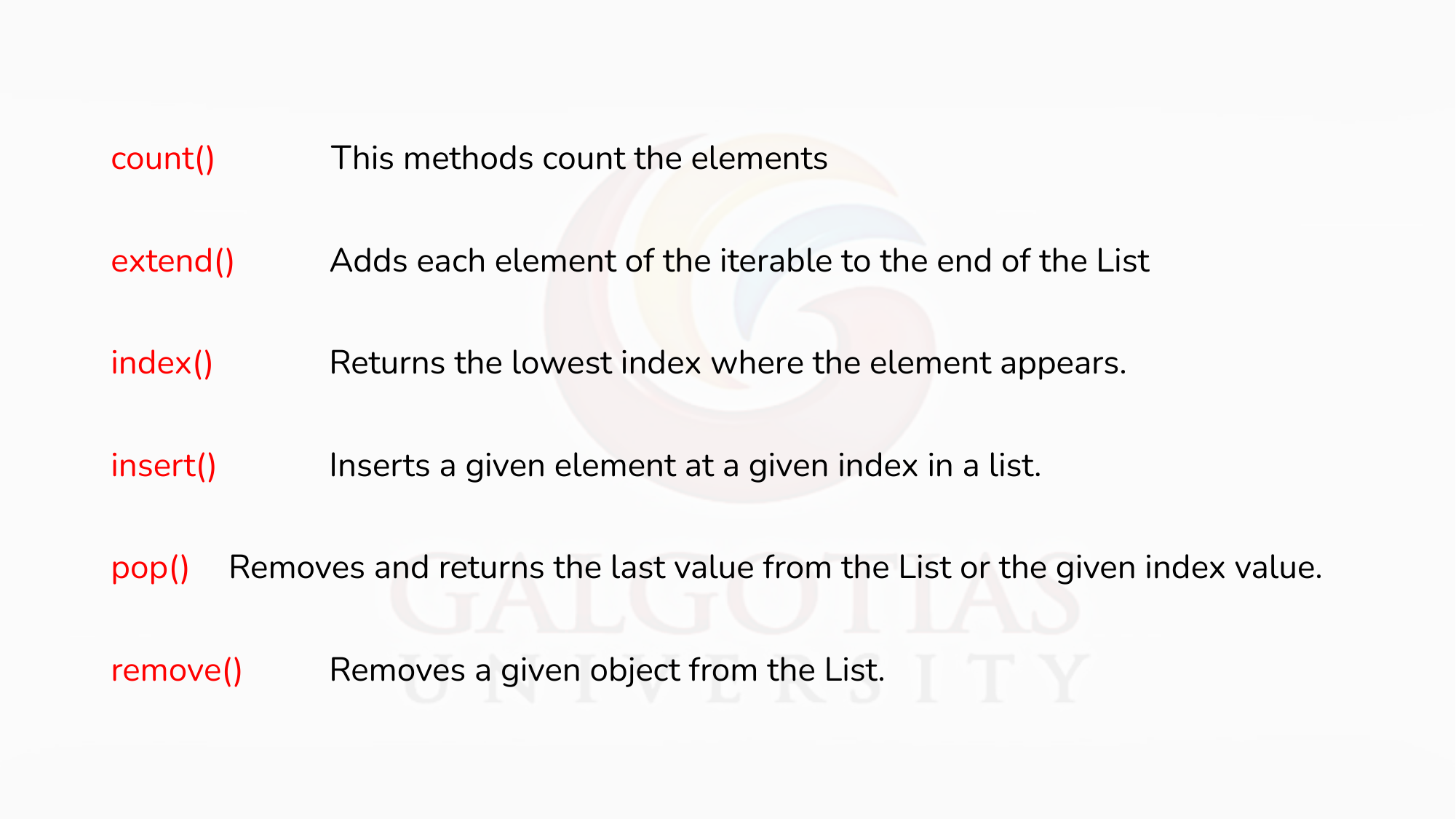

#
count()	             This methods count the elements

extend()	Adds each element of the iterable to the end of the List

index() 	Returns the lowest index where the element appears.

insert() 	Inserts a given element at a given index in a list.

pop()	 Removes and returns the last value from the List or the given index value.

remove()	Removes a given object from the List.